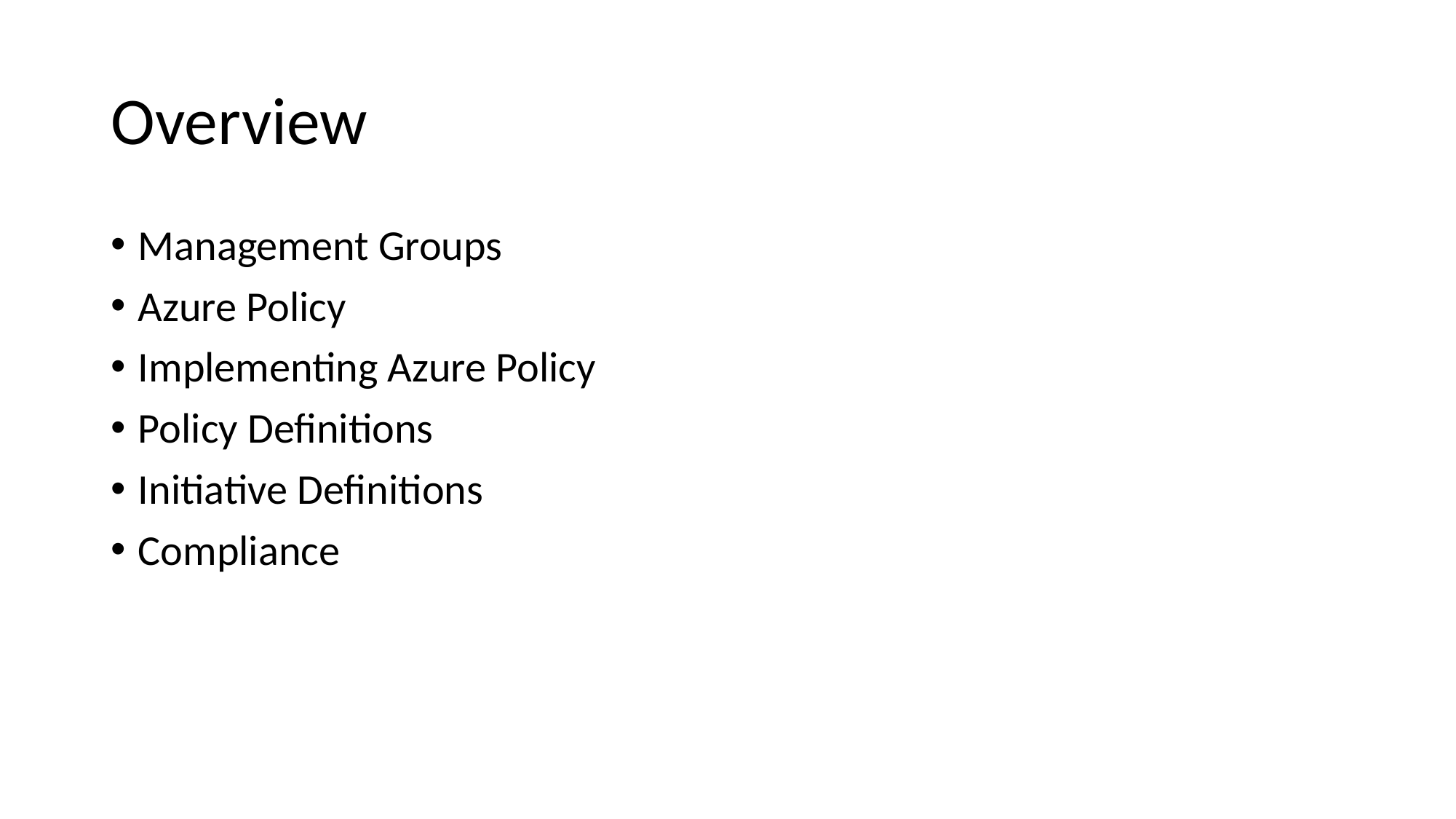

# Overview
Management Groups
Azure Policy
Implementing Azure Policy
Policy Definitions
Initiative Definitions
Compliance